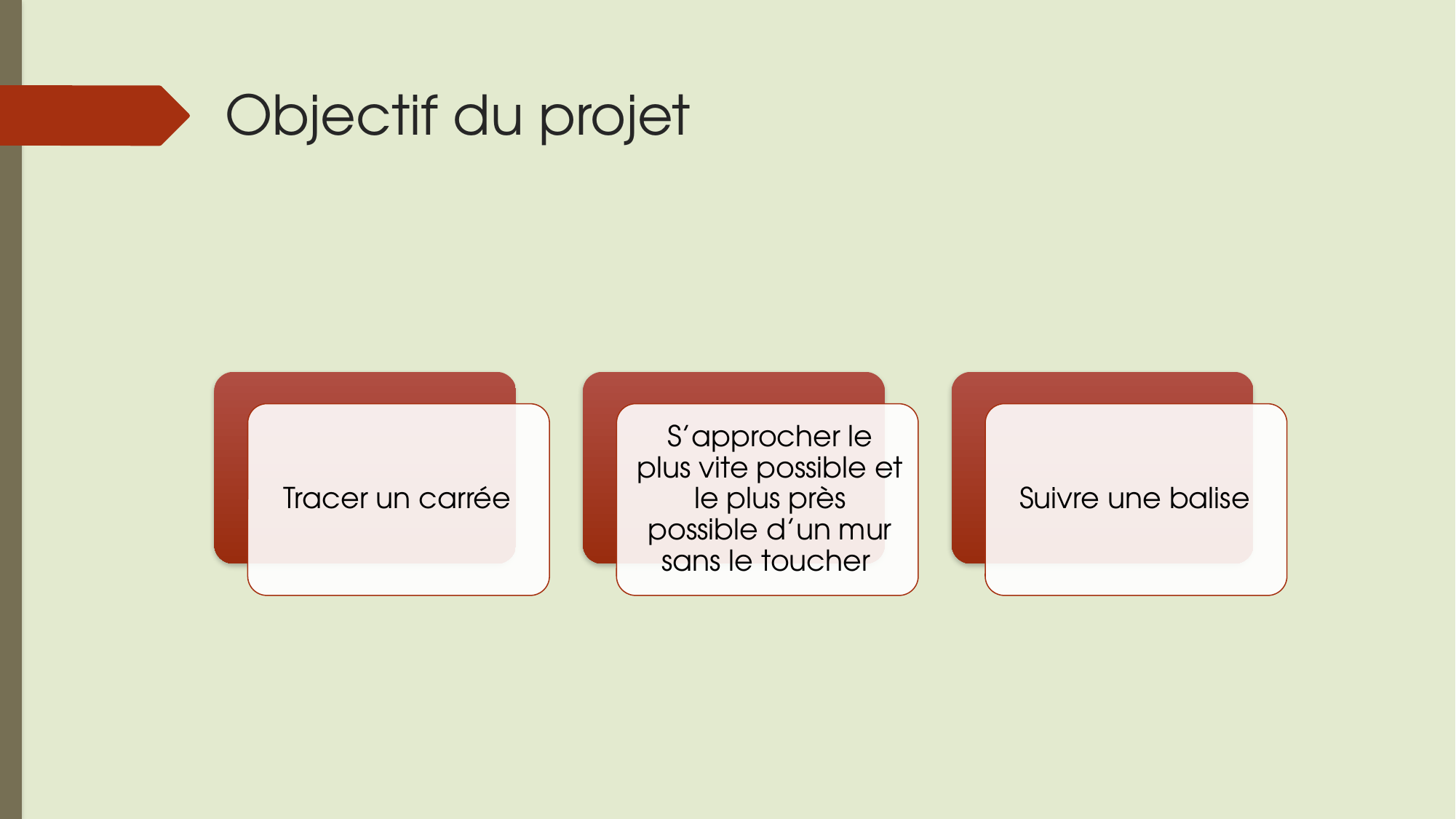

# Objectif du projet

Tracer un carrée
S’approcher le plus vite possible et le plus près possible d’un mur sans le toucher
Suivre une balise